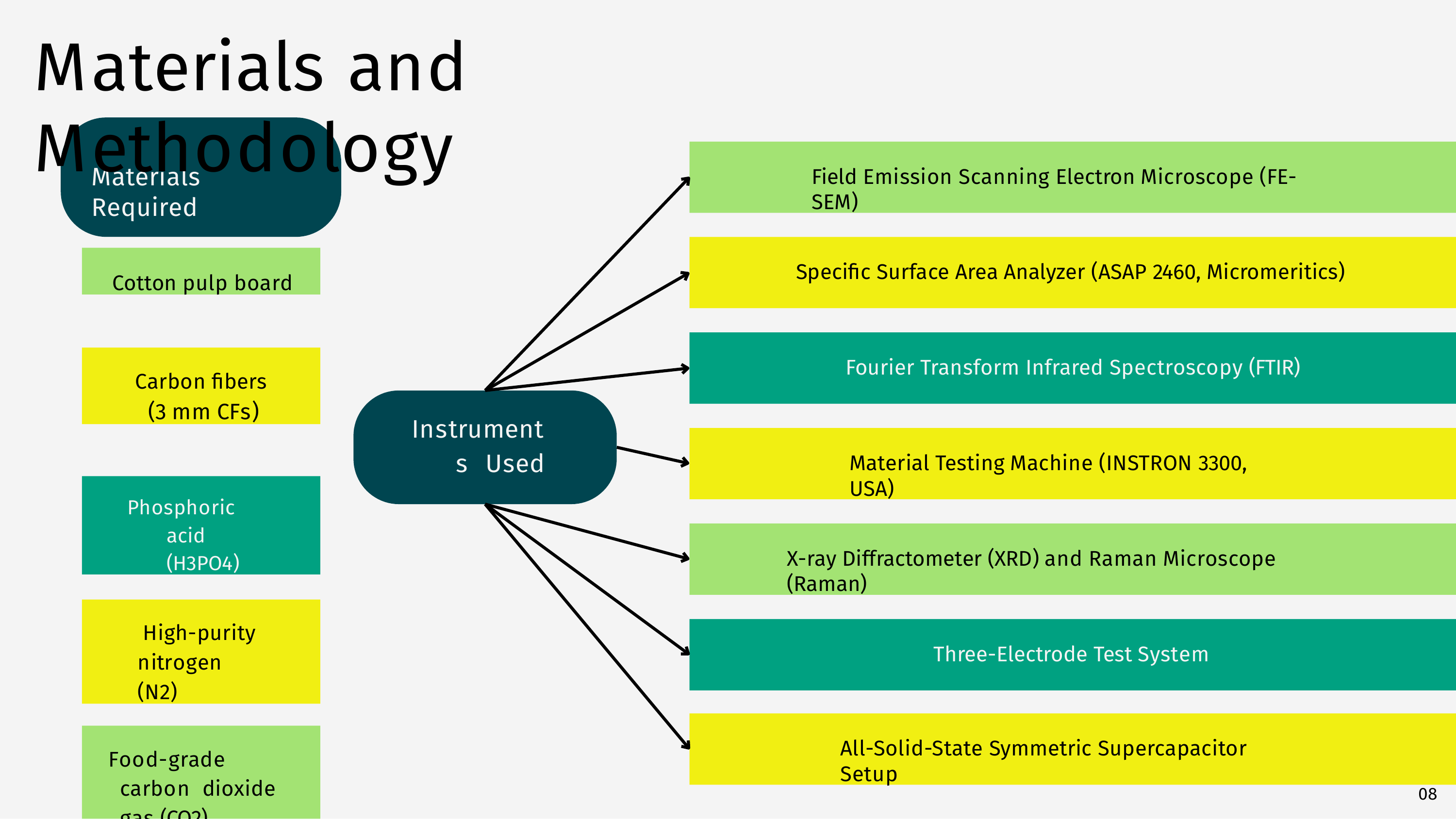

# Materials and Methodology

Materials Required
Field Emission Scanning Electron Microscope (FE-SEM)

Cotton pulp board
Specific Surface Area Analyzer (ASAP 2460, Micromeritics)

Carbon fibers
(3 mm CFs)
Fourier Transform Infrared Spectroscopy (FTIR)

Instruments  Used

Material Testing Machine (INSTRON 3300, USA)
Phosphoric acid  (H3PO4)

X-ray Diffractometer (XRD) and Raman Microscope (Raman)
High-purity  nitrogen (N2)

Three-Electrode Test System

All-Solid-State Symmetric Supercapacitor Setup
Food-grade carbon  dioxide gas (CO2)
08